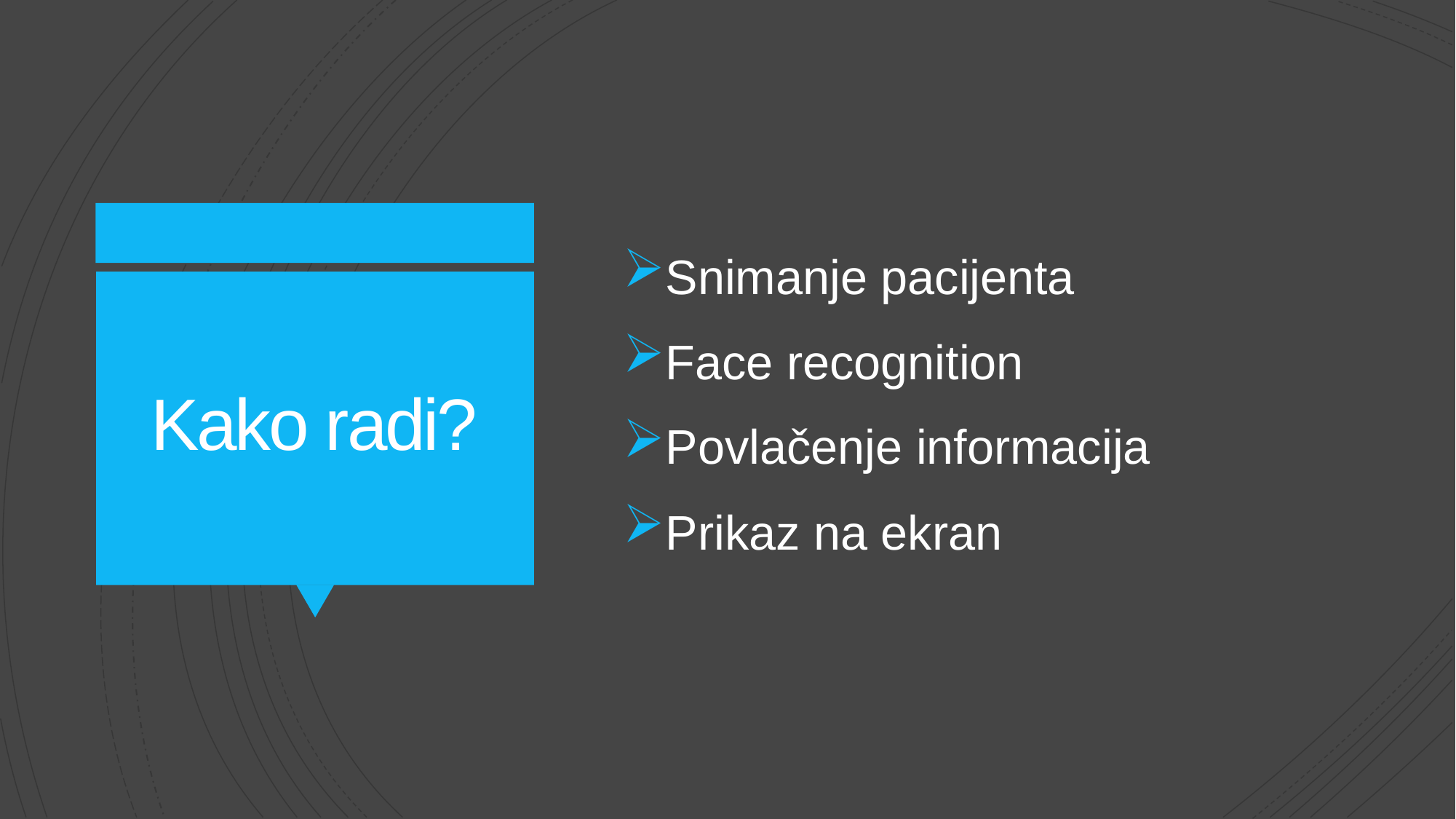

Snimanje pacijenta
Face recognition
Povlačenje informacija
Prikaz na ekran

# Kako radi?